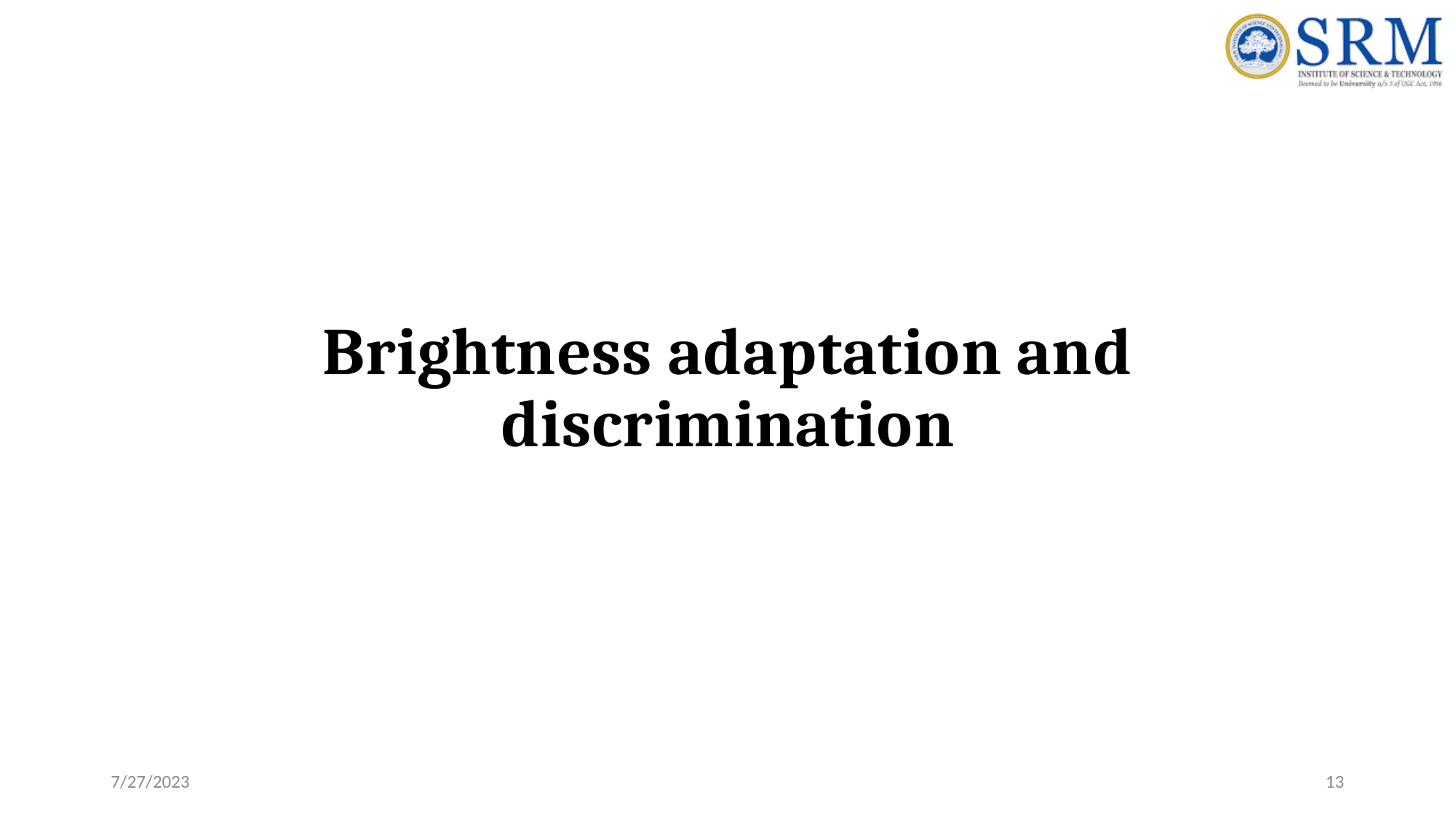

# Brightness adaptation and discrimination
7/27/2023
13